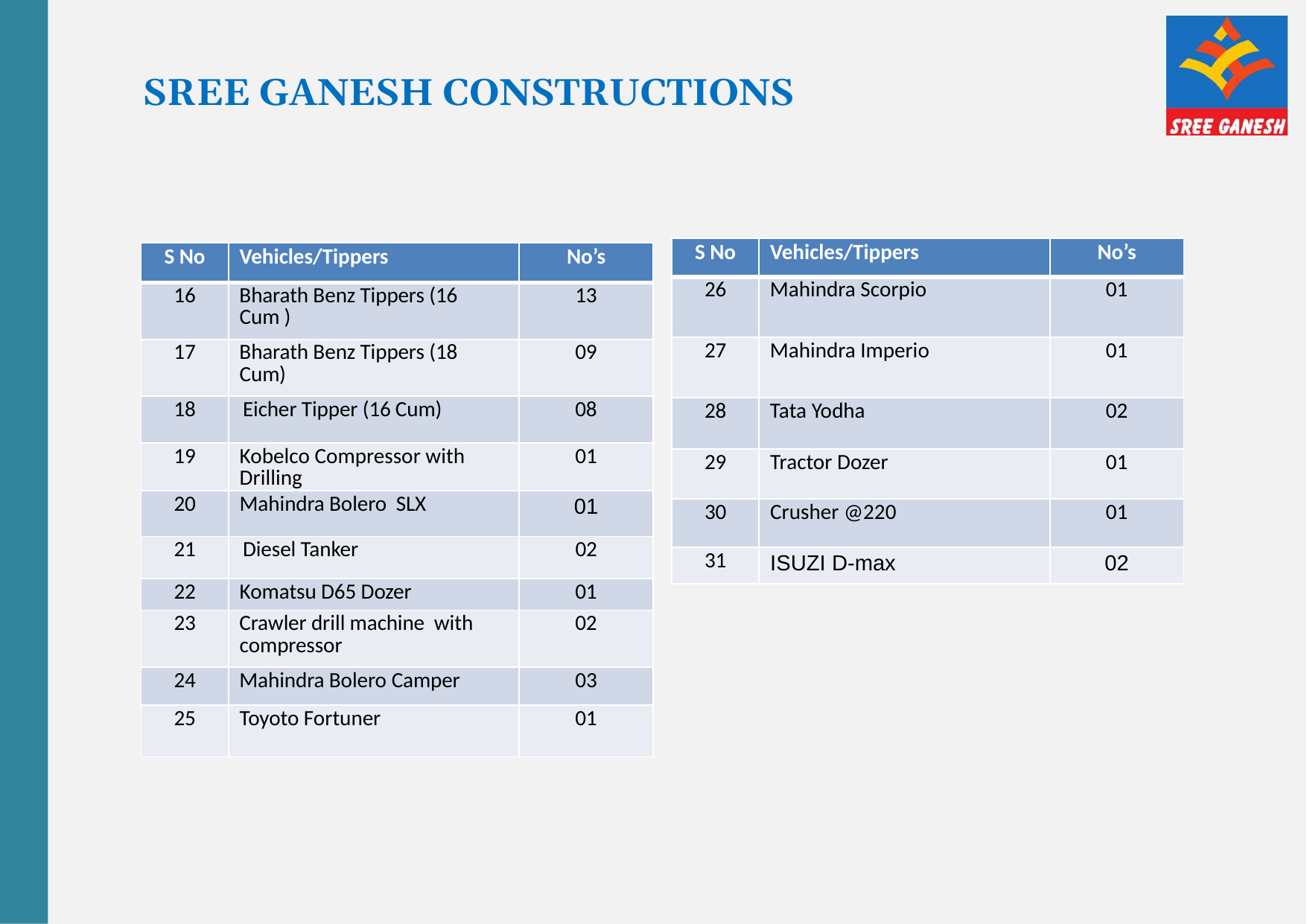

SREE GANESH CONSTRUCTIONS
| S No | Vehicles/Tippers | No’s |
| --- | --- | --- |
| 26 | Mahindra Scorpio | 01 |
| 27 | Mahindra Imperio | 01 |
| 28 | Tata Yodha | 02 |
| 29 | Tractor Dozer | 01 |
| 30 | Crusher @220 | 01 |
| 31 | ISUZI D-max | 02 |
| S No | Vehicles/Tippers | No’s |
| --- | --- | --- |
| 16 | Bharath Benz Tippers (16 Cum ) | 13 |
| 17 | Bharath Benz Tippers (18 Cum) | 09 |
| 18 | Eicher Tipper (16 Cum) | 08 |
| 19 | Kobelco Compressor with Drilling | 01 |
| 20 | Mahindra Bolero SLX | 01 |
| 21 | Diesel Tanker | 02 |
| 22 | Komatsu D65 Dozer | 01 |
| 23 | Crawler drill machine with compressor | 02 |
| 24 | Mahindra Bolero Camper | 03 |
| 25 | Toyoto Fortuner | 01 |